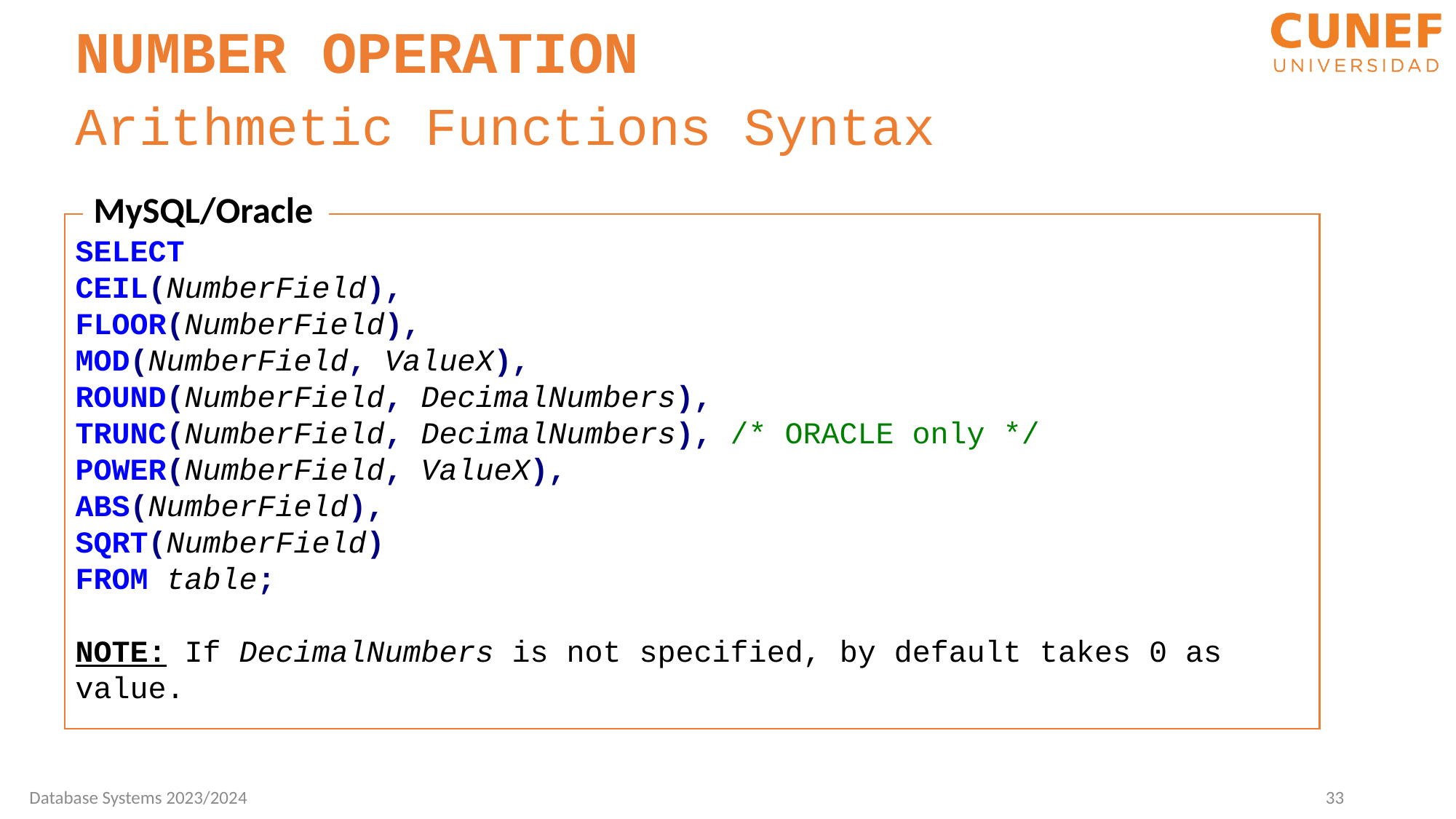

NUMBER OPERATION
Arithmetic Functions Syntax
MySQL/Oracle
SELECT
CEIL(NumberField),
FLOOR(NumberField),
MOD(NumberField, ValueX),
ROUND(NumberField, DecimalNumbers),
TRUNC(NumberField, DecimalNumbers), /* ORACLE only */
POWER(NumberField, ValueX),
ABS(NumberField),
SQRT(NumberField)
FROM table;

NOTE: If DecimalNumbers is not specified, by default takes 0 as value.

Database Systems 2023/2024
33